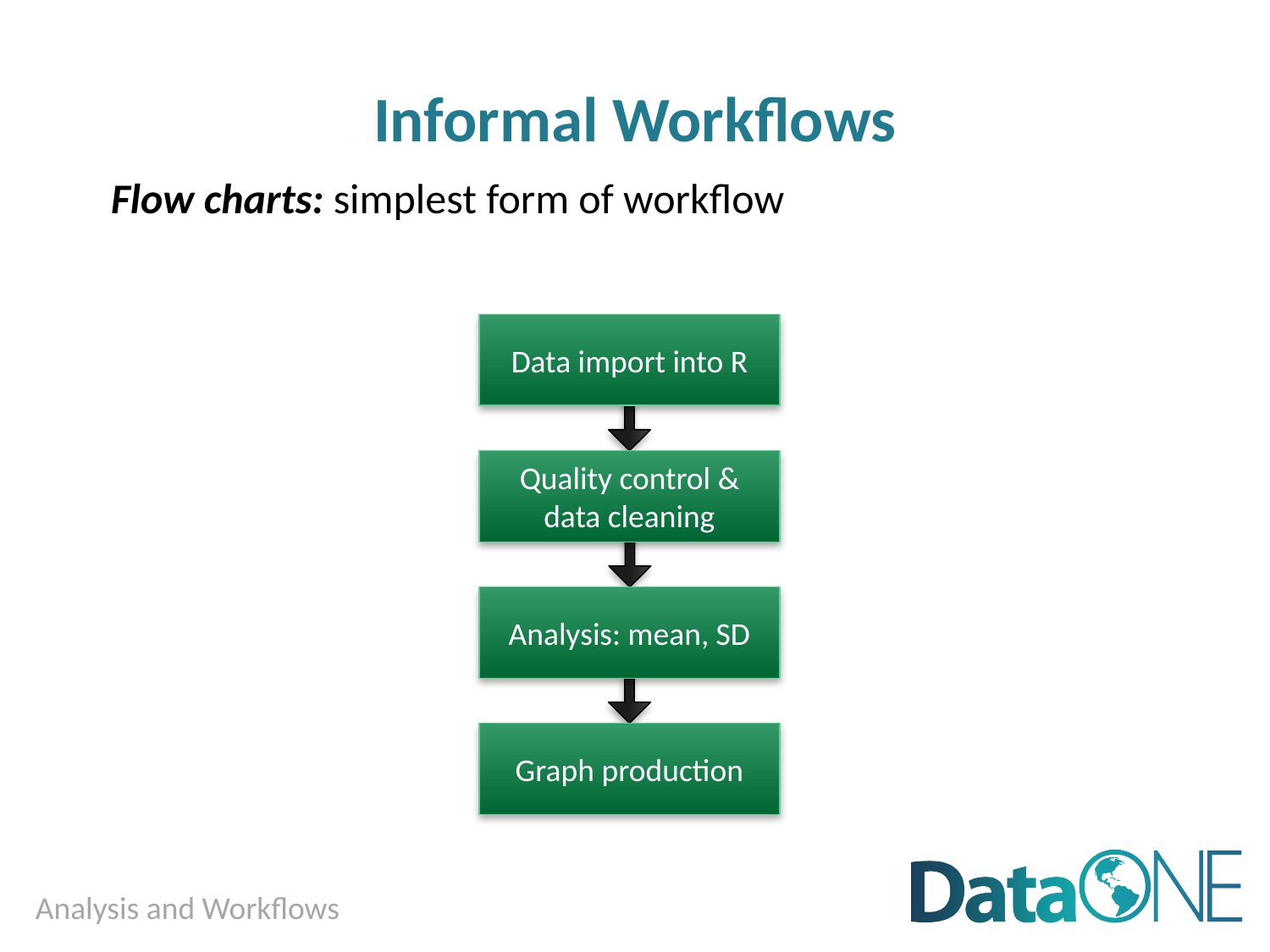

# Informal Workflows
Flow charts: simplest form of workflow

Data import into R

Quality control & data cleaning

Analysis: mean, SD

Graph production